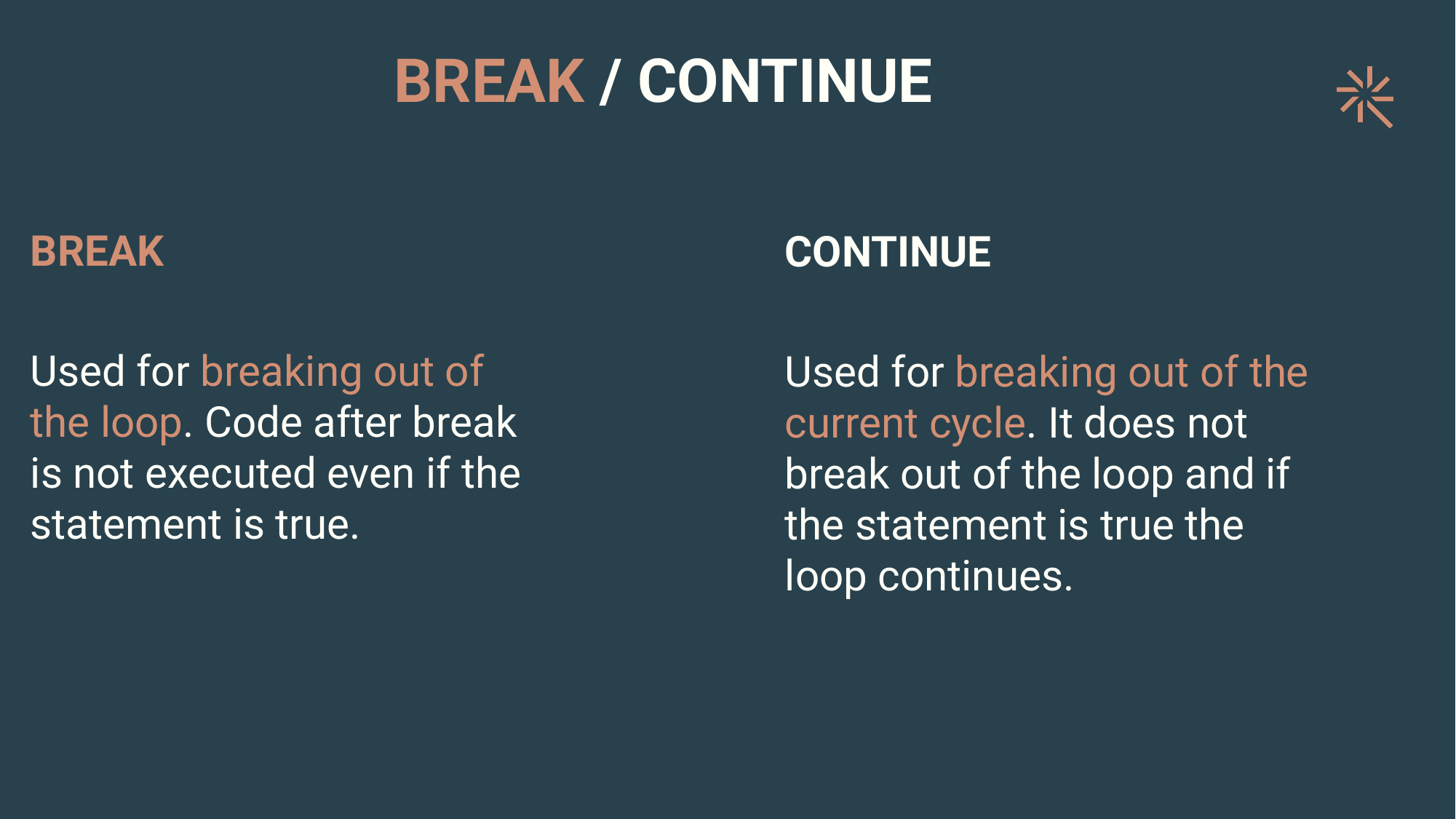

BREAK / CONTINUE
BREAK

Used for breaking out of the loop. Code after break is not executed even if the statement is true.

CONTINUE

Used for breaking out of the current cycle. It does not break out of the loop and if the statement is true the loop continues.